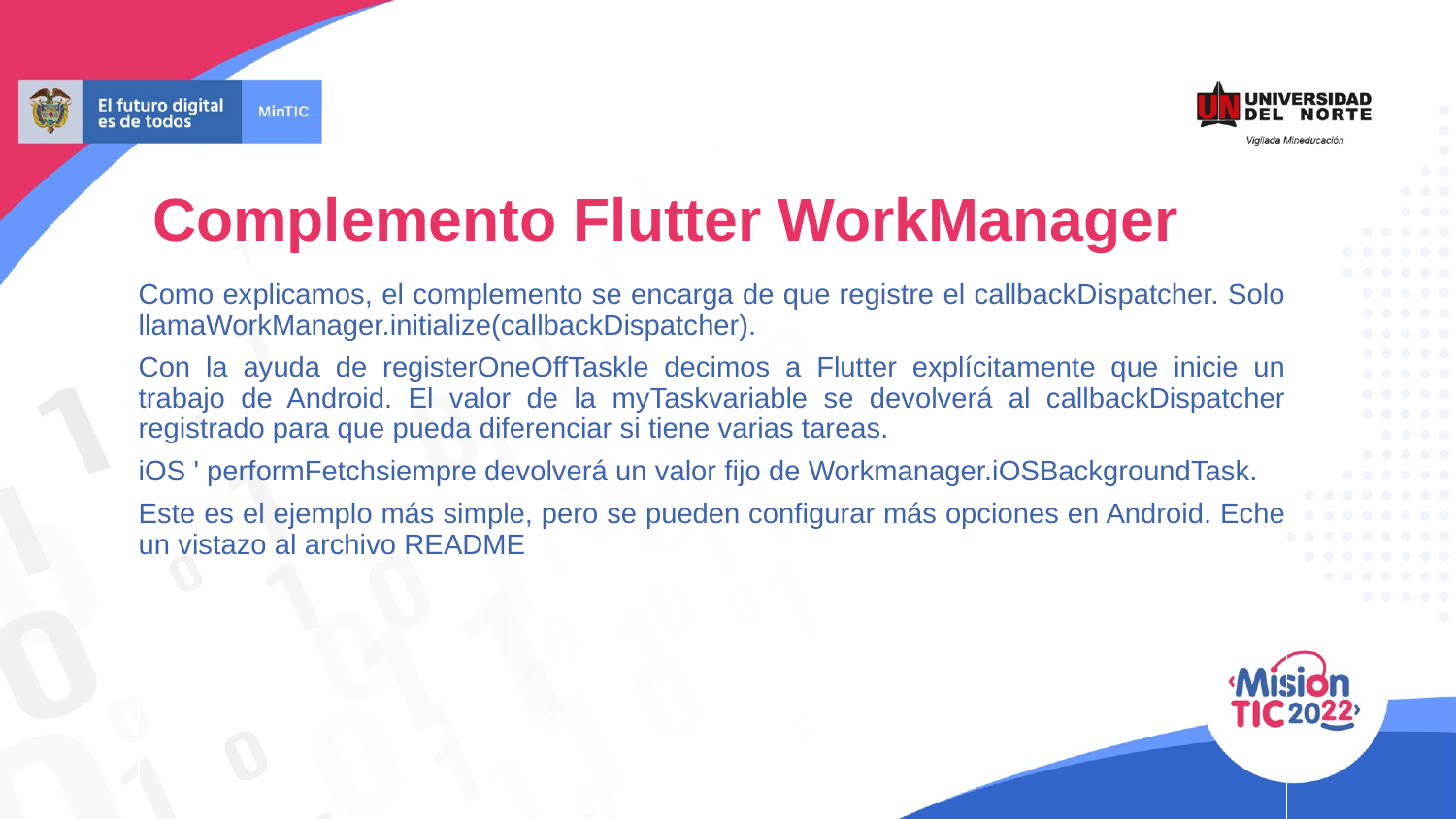

# Complemento Flutter WorkManager
Como explicamos, el complemento se encarga de que registre el callbackDispatcher. Solo llamaWorkManager.initialize(callbackDispatcher).
Con la ayuda de registerOneOffTaskle decimos a Flutter explícitamente que inicie un trabajo de Android. El valor de la myTaskvariable se devolverá al callbackDispatcher registrado para que pueda diferenciar si tiene varias tareas.
iOS ' performFetchsiempre devolverá un valor fijo de Workmanager.iOSBackgroundTask.
Este es el ejemplo más simple, pero se pueden configurar más opciones en Android. Eche un vistazo al archivo README